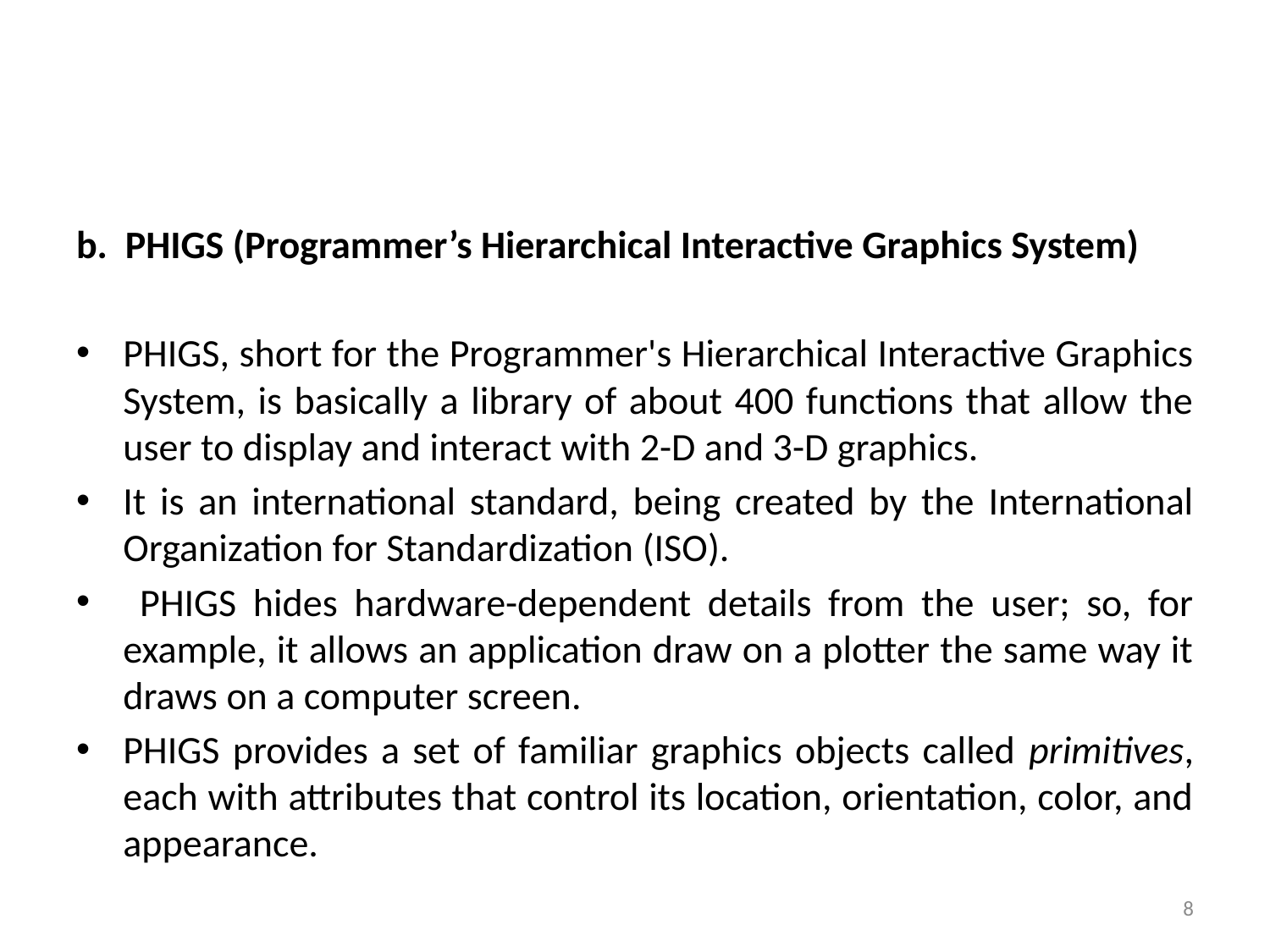

#

b.  PHIGS (Programmer’s Hierarchical Interactive Graphics System)

PHIGS, short for the Programmer's Hierarchical Interactive Graphics System, is basically a library of about 400 functions that allow the user to display and interact with 2-D and 3-D graphics.
It is an international standard, being created by the International Organization for Standardization (ISO).
 PHIGS hides hardware-dependent details from the user; so, for example, it allows an application draw on a plotter the same way it draws on a computer screen.
PHIGS provides a set of familiar graphics objects called primitives, each with attributes that control its location, orientation, color, and appearance.

8